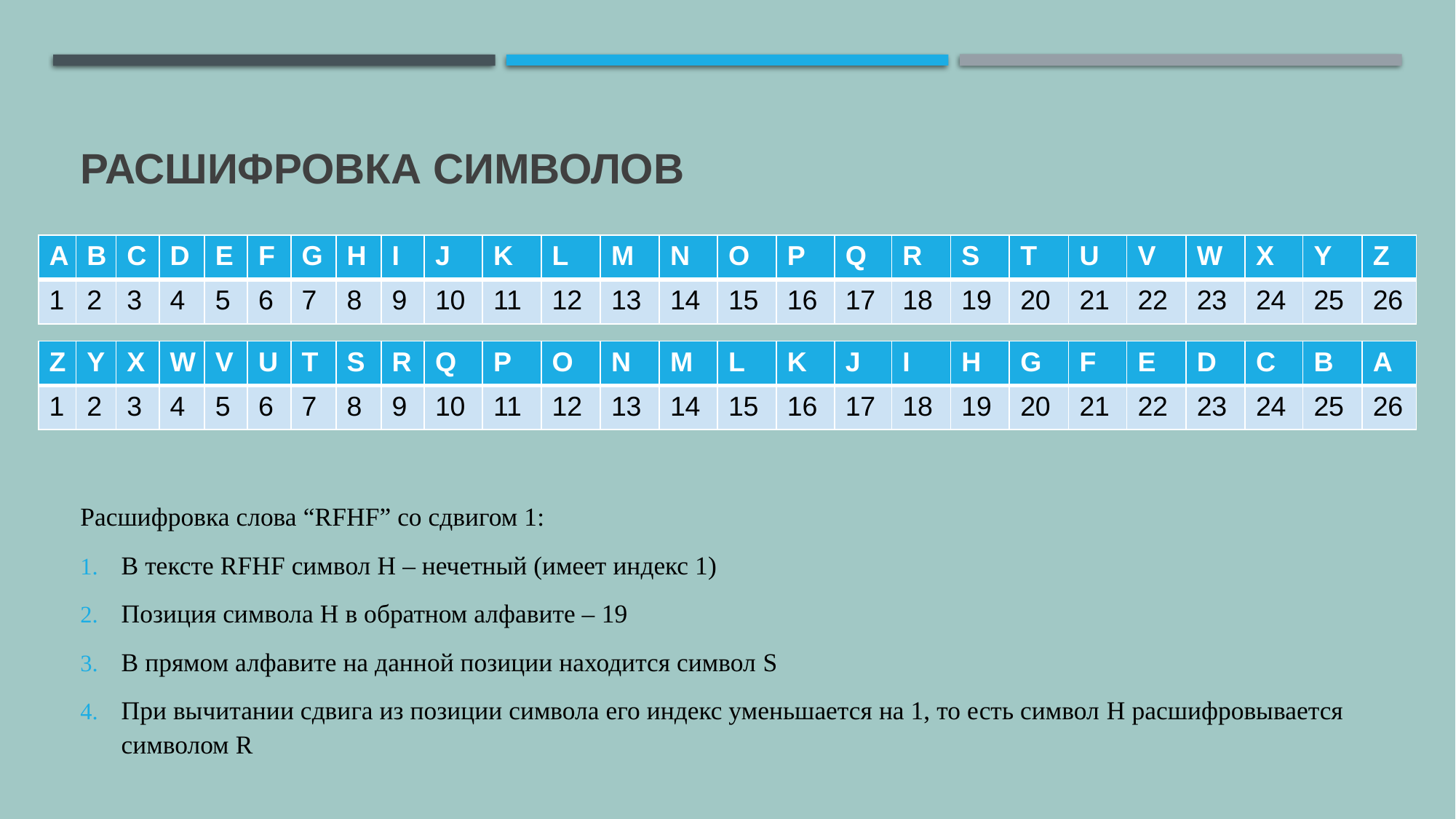

# расшифровка символов
| A | B | C | D | E | F | G | H | I | J | K | L | M | N | O | P | Q | R | S | T | U | V | W | X | Y | Z |
| --- | --- | --- | --- | --- | --- | --- | --- | --- | --- | --- | --- | --- | --- | --- | --- | --- | --- | --- | --- | --- | --- | --- | --- | --- | --- |
| 1 | 2 | 3 | 4 | 5 | 6 | 7 | 8 | 9 | 10 | 11 | 12 | 13 | 14 | 15 | 16 | 17 | 18 | 19 | 20 | 21 | 22 | 23 | 24 | 25 | 26 |
| Z | Y | X | W | V | U | T | S | R | Q | P | O | N | M | L | K | J | I | H | G | F | E | D | C | B | A |
| --- | --- | --- | --- | --- | --- | --- | --- | --- | --- | --- | --- | --- | --- | --- | --- | --- | --- | --- | --- | --- | --- | --- | --- | --- | --- |
| 1 | 2 | 3 | 4 | 5 | 6 | 7 | 8 | 9 | 10 | 11 | 12 | 13 | 14 | 15 | 16 | 17 | 18 | 19 | 20 | 21 | 22 | 23 | 24 | 25 | 26 |
Расшифровка слова “RFHF” со сдвигом 1:
В тексте RFHF символ H – нечетный (имеет индекс 1)
Позиция символа H в обратном алфавите – 19
В прямом алфавите на данной позиции находится символ S
При вычитании сдвига из позиции символа его индекс уменьшается на 1, то есть символ H расшифровывается символом R